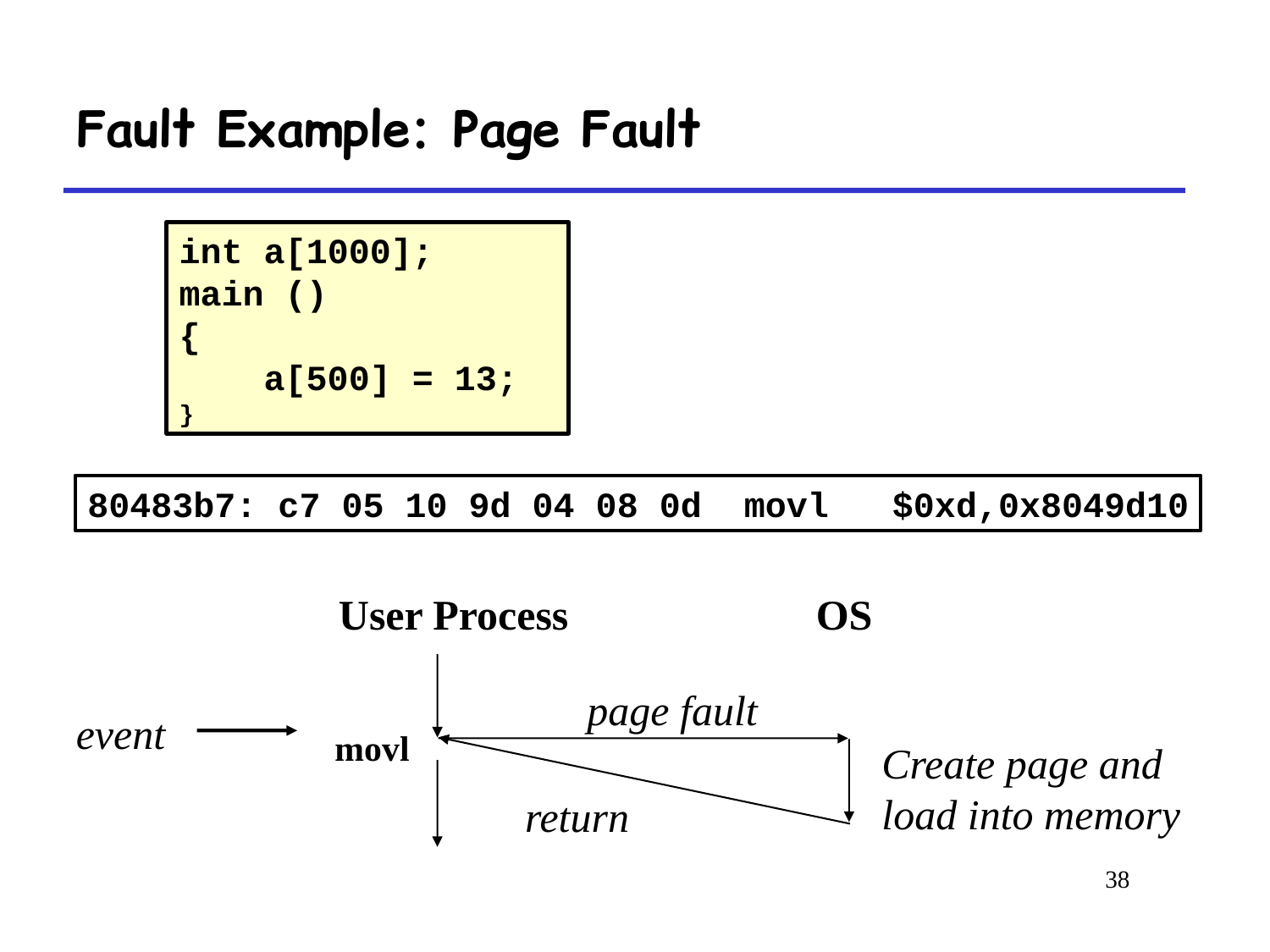

Fault Example: Page Fault
int a[1000];
main ()
{
    a[500] = 13;
}
80483b7: c7 05 10 9d 04 08 0d  movl   $0xd,0x8049d10
User Process
OS

page fault
event
movl

Create page and load into memory

return
# 38